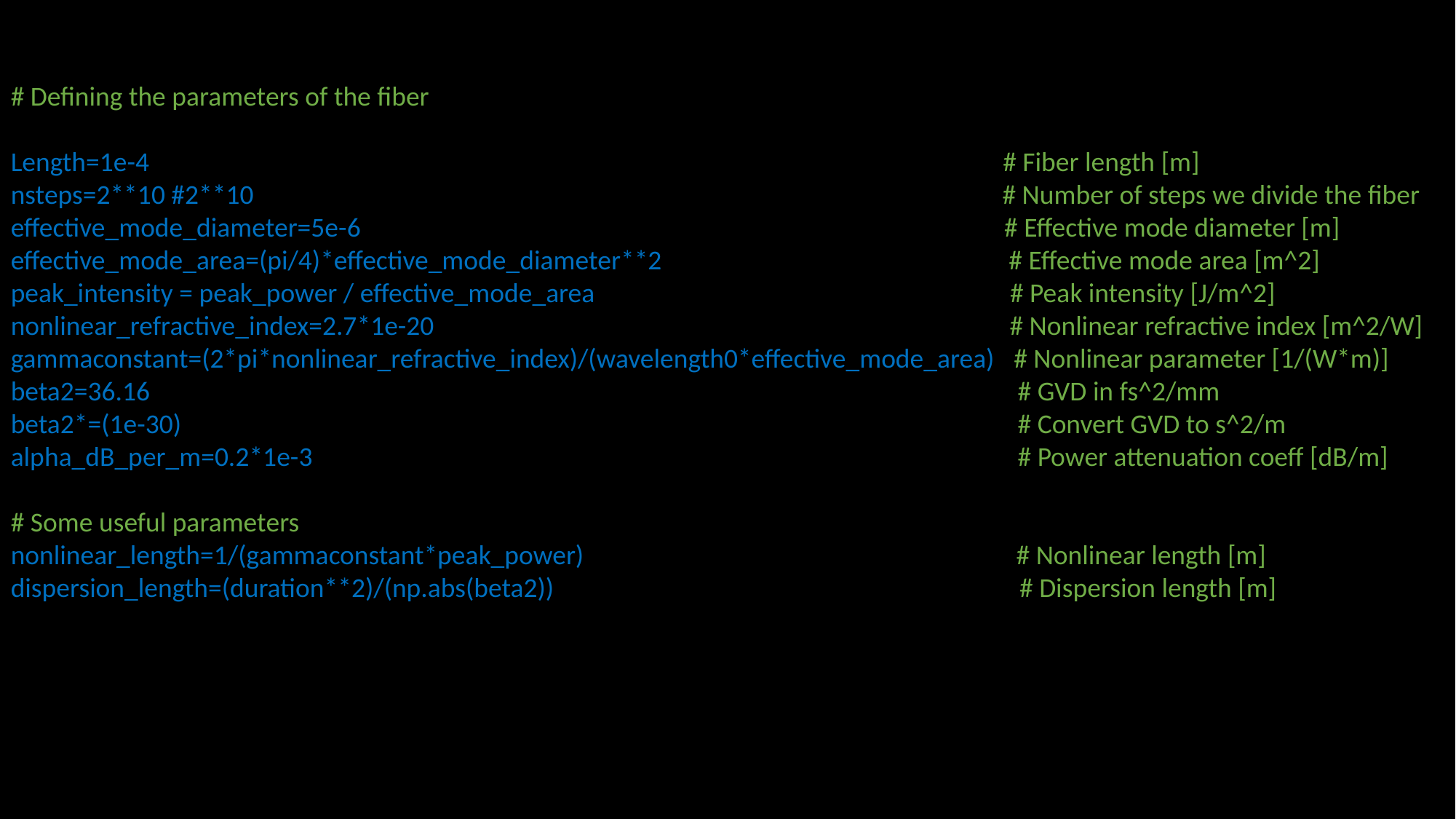

# Defining the parameters of the fiber

Length=1e-4                                                                                                                                          # Fiber length [m]
nsteps=2**10 #2**10                                                                                                                         # Number of steps we divide the fiber
effective_mode_diameter=5e-6                                                                                                        # Effective mode diameter [m]
effective_mode_area=(pi/4)*effective_mode_diameter**2                                                        # Effective mode area [m^2]
peak_intensity = peak_power / effective_mode_area                                                                   # Peak intensity [J/m^2]
nonlinear_refractive_index=2.7*1e-20                                                                                             # Nonlinear refractive index [m^2/W]
gammaconstant=(2*pi*nonlinear_refractive_index)/(wavelength0*effective_mode_area)   # Nonlinear parameter [1/(W*m)]
beta2=36.16                                                                       				    # GVD in fs^2/mm
beta2*=(1e-30)                                                                     				    # Convert GVD to s^2/m
alpha_dB_per_m=0.2*1e-3                                                            			    # Power attenuation coeff [dB/m]

# Some useful parameters
nonlinear_length=1/(gammaconstant*peak_power)                                                                      # Nonlinear length [m]
dispersion_length=(duration**2)/(np.abs(beta2))				                      # Dispersion length [m]